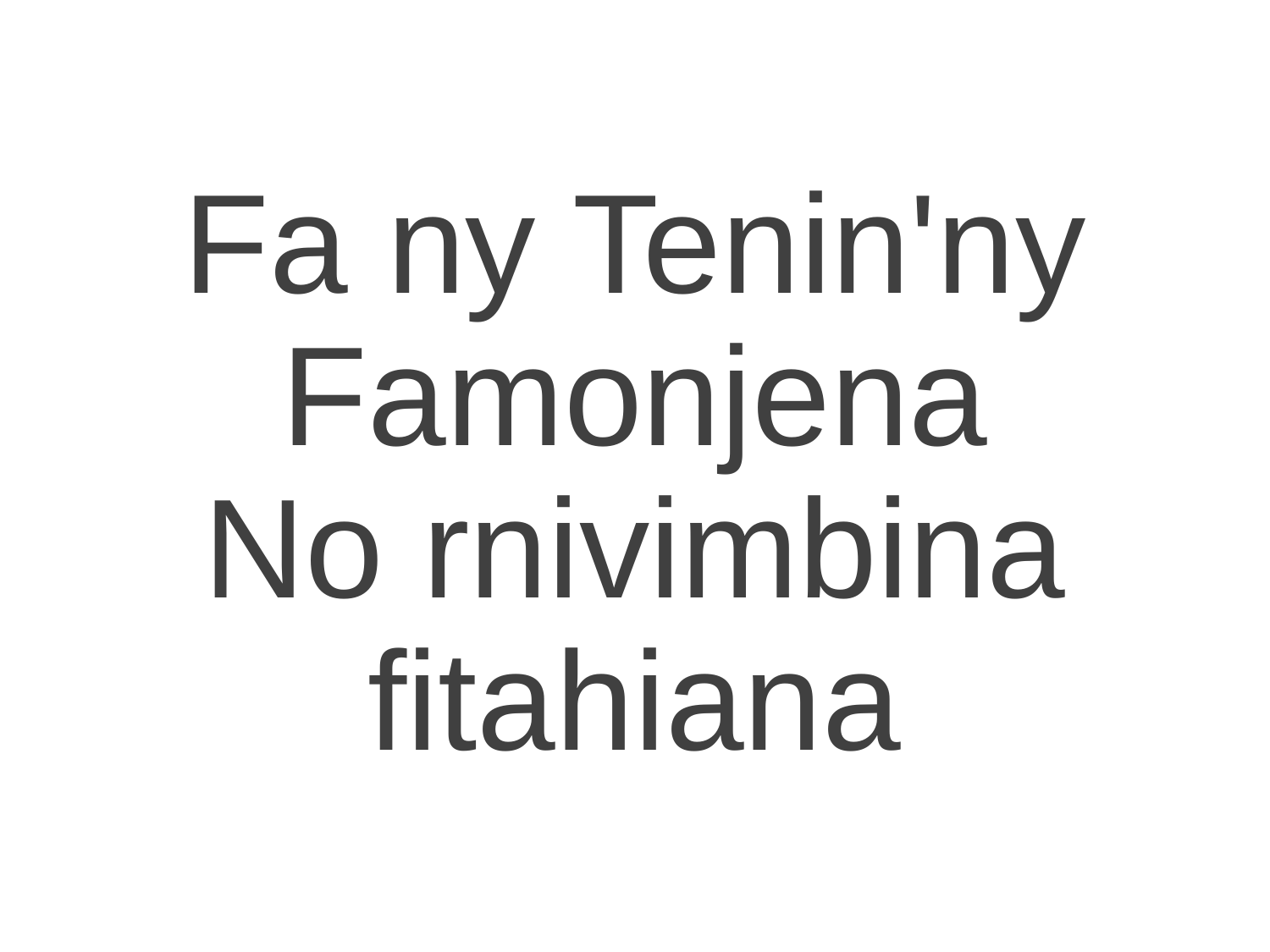

Fa ny Tenin'ny Famonjena
No rnivimbina fitahiana